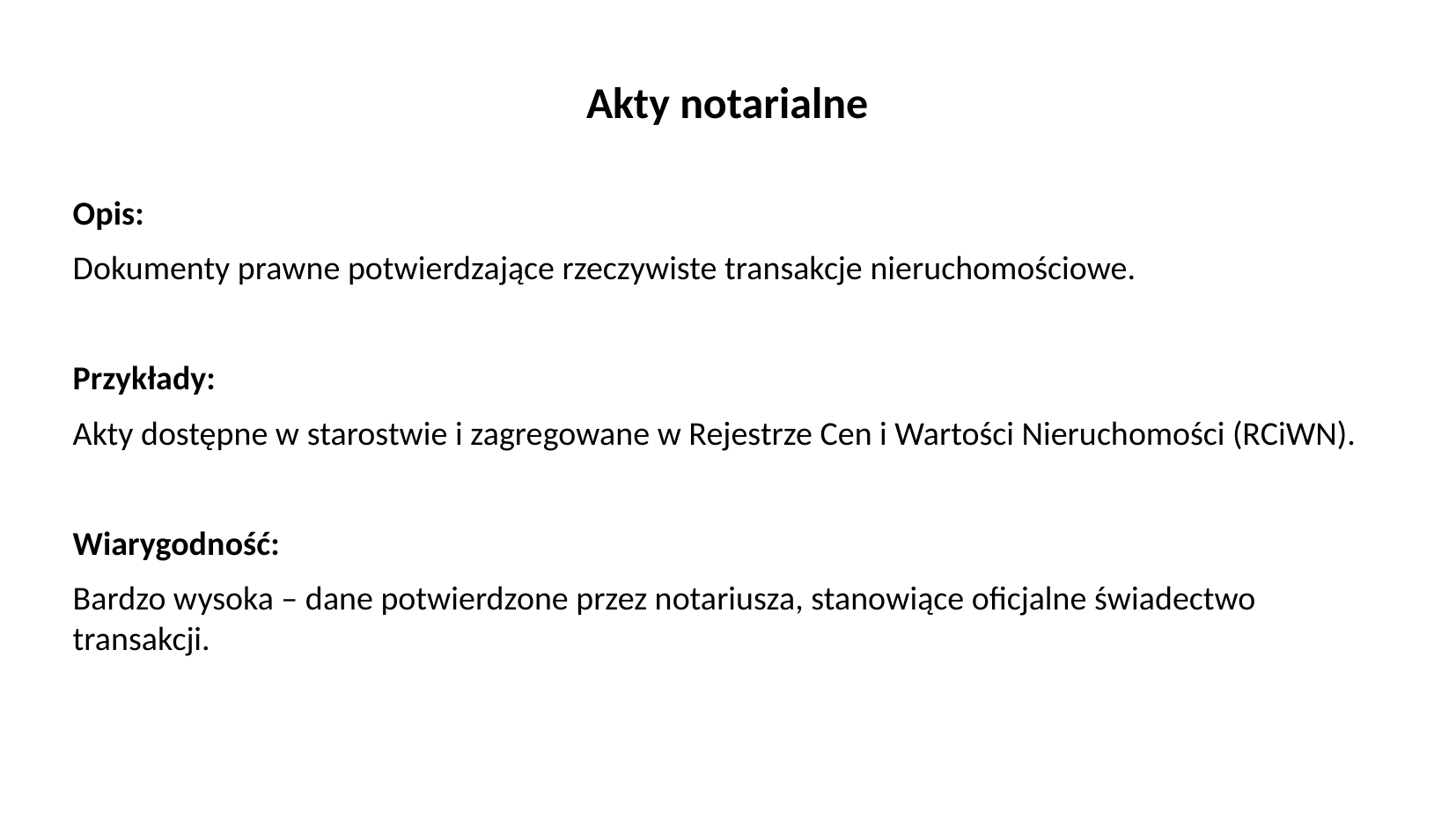

# Akty notarialne
Opis:
Dokumenty prawne potwierdzające rzeczywiste transakcje nieruchomościowe.

Przykłady:
Akty dostępne w starostwie i zagregowane w Rejestrze Cen i Wartości Nieruchomości (RCiWN).

Wiarygodność:
Bardzo wysoka – dane potwierdzone przez notariusza, stanowiące oficjalne świadectwo transakcji.